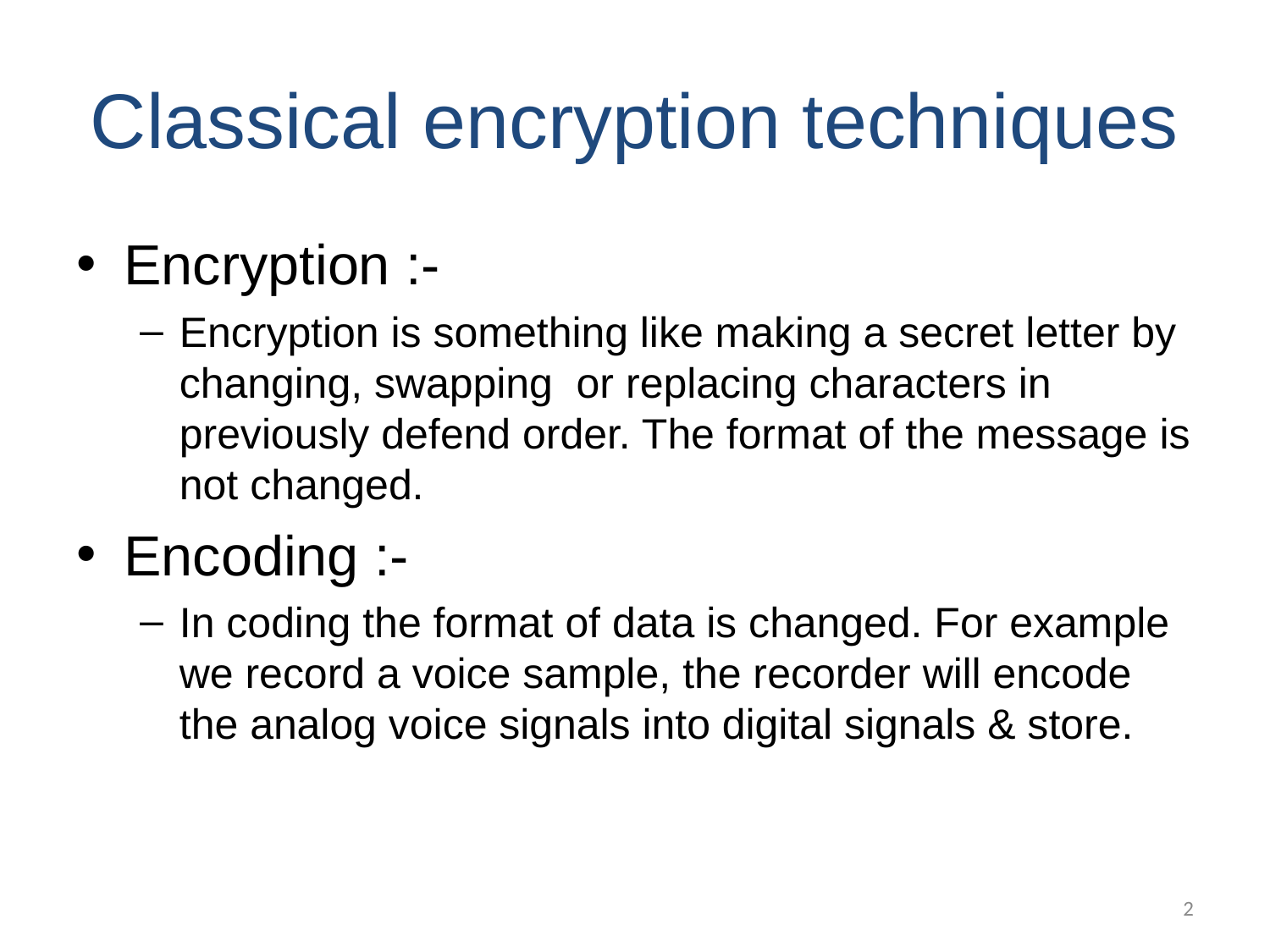

# Classical encryption techniques
Encryption :-
Encryption is something like making a secret letter by changing, swapping  or replacing characters in previously defend order. The format of the message is not changed.
Encoding :-
In coding the format of data is changed. For example we record a voice sample, the recorder will encode the analog voice signals into digital signals & store.
2